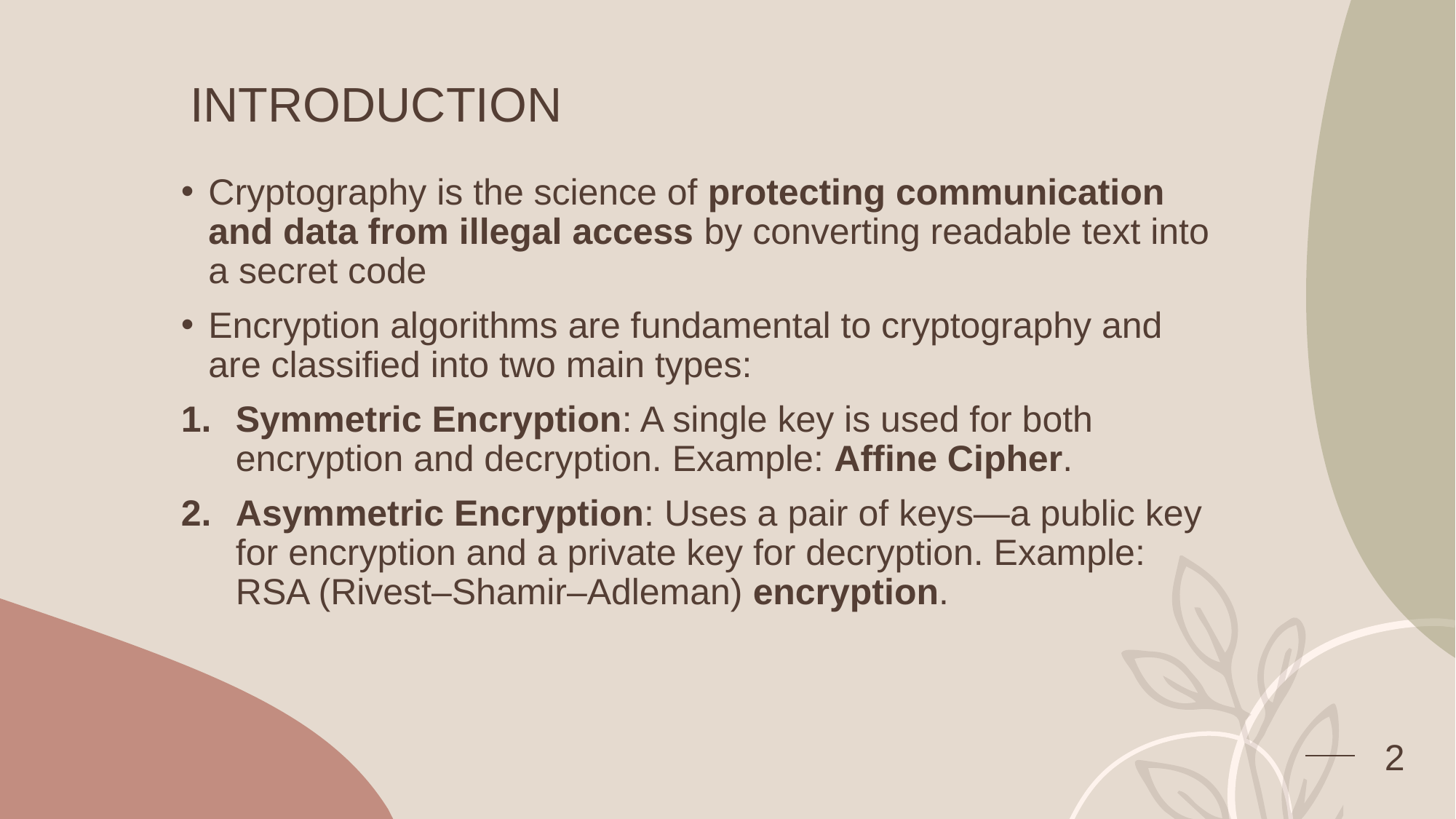

# INTRODUCTION
Cryptography is the science of protecting communication and data from illegal access by converting readable text into a secret code
Encryption algorithms are fundamental to cryptography and are classified into two main types:
Symmetric Encryption: A single key is used for both encryption and decryption. Example: Affine Cipher.
Asymmetric Encryption: Uses a pair of keys—a public key for encryption and a private key for decryption. Example: RSA (Rivest–Shamir–Adleman) encryption.

2